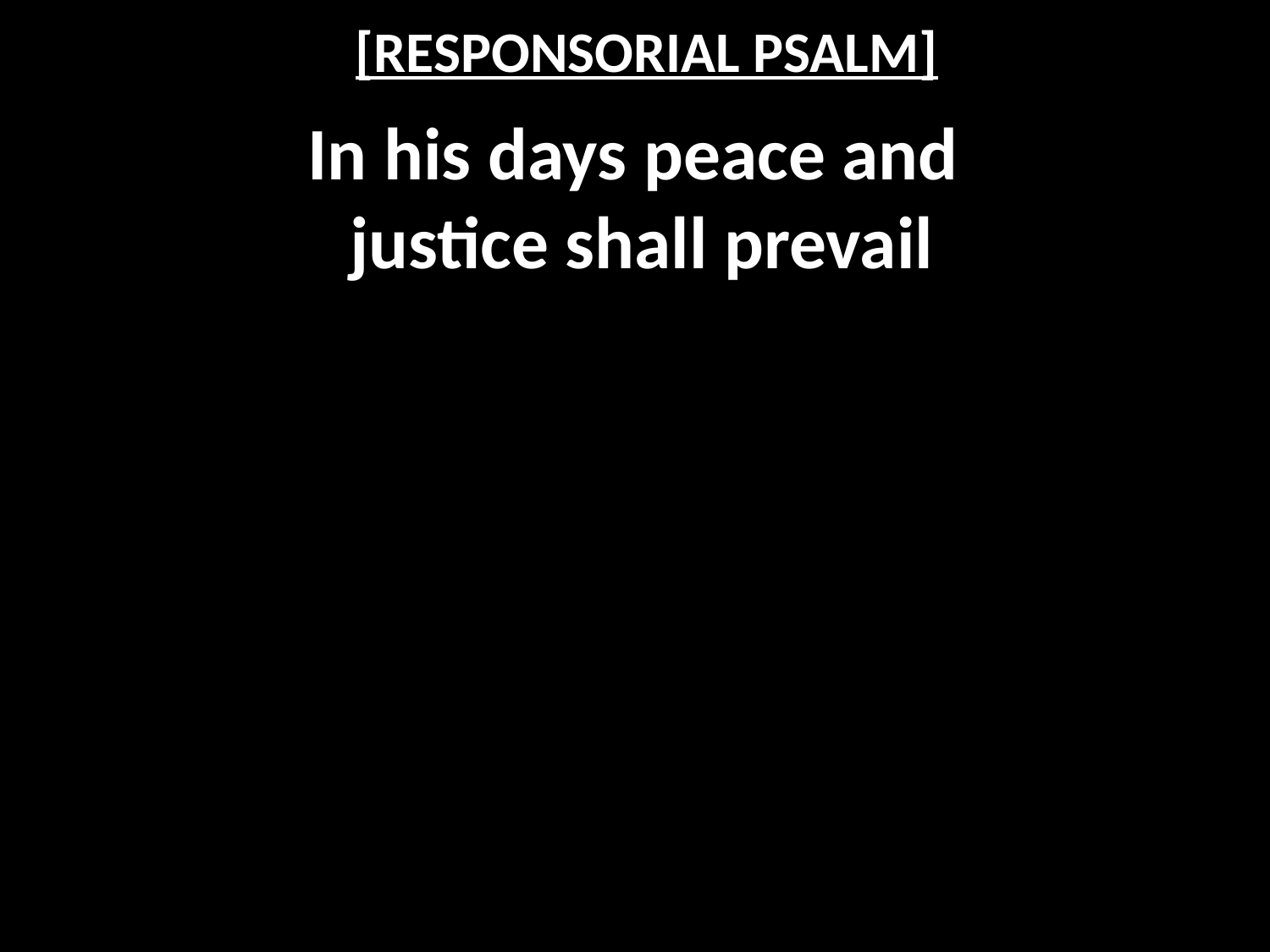

# [RESPONSORIAL PSALM]
In his days peace and
justice shall prevail